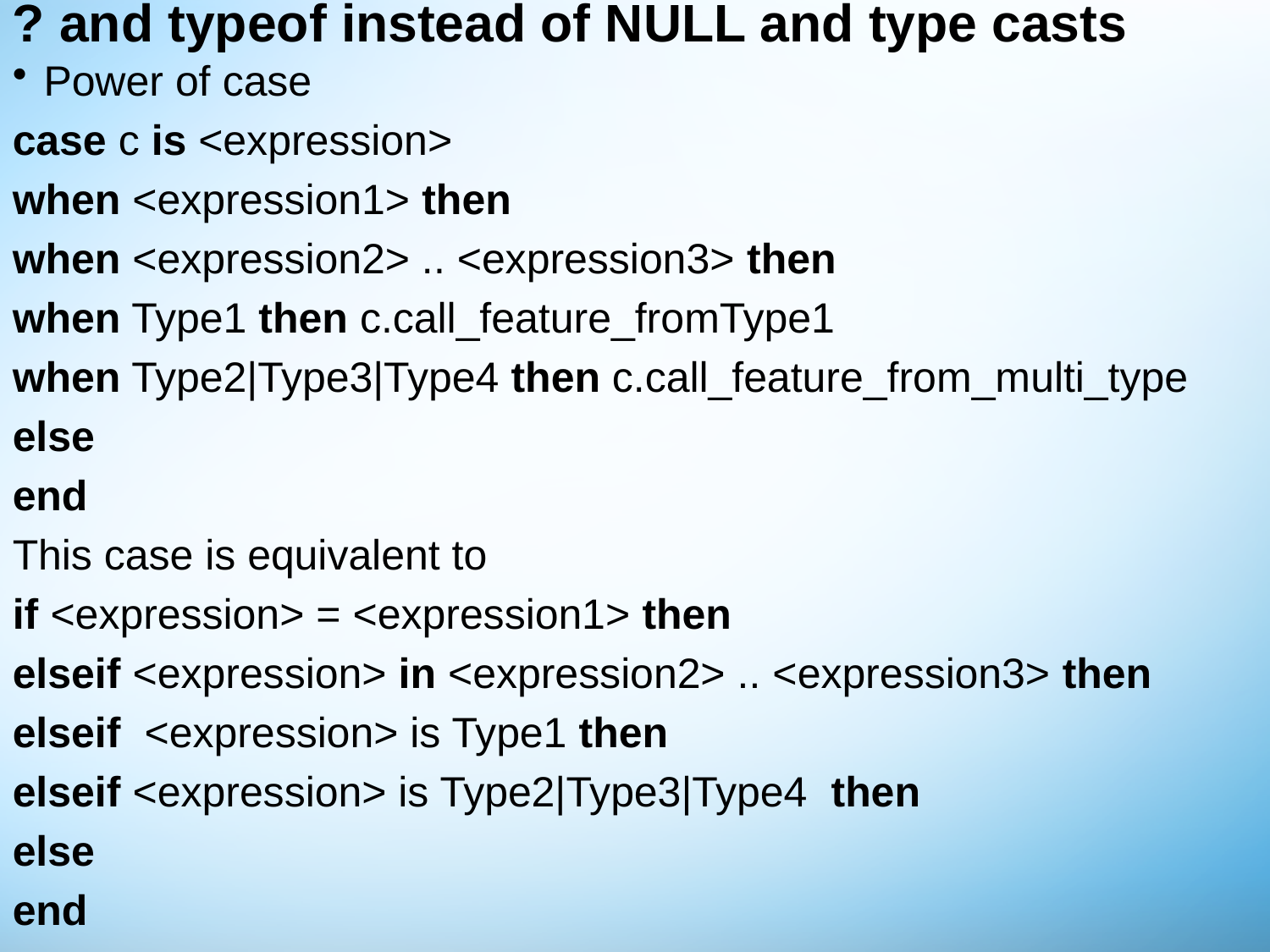

# ? and typeof instead of NULL and type casts
Power of case
case c is <expression>
when <expression1> then
when <expression2> .. <expression3> then
when Type1 then c.call_feature_fromType1
when Type2|Type3|Type4 then c.call_feature_from_multi_type
else
end
This case is equivalent to
if <expression> = <expression1> then
elseif <expression> in <expression2> .. <expression3> then
elseif  <expression> is Type1 then
elseif <expression> is Type2|Type3|Type4  then
else
end